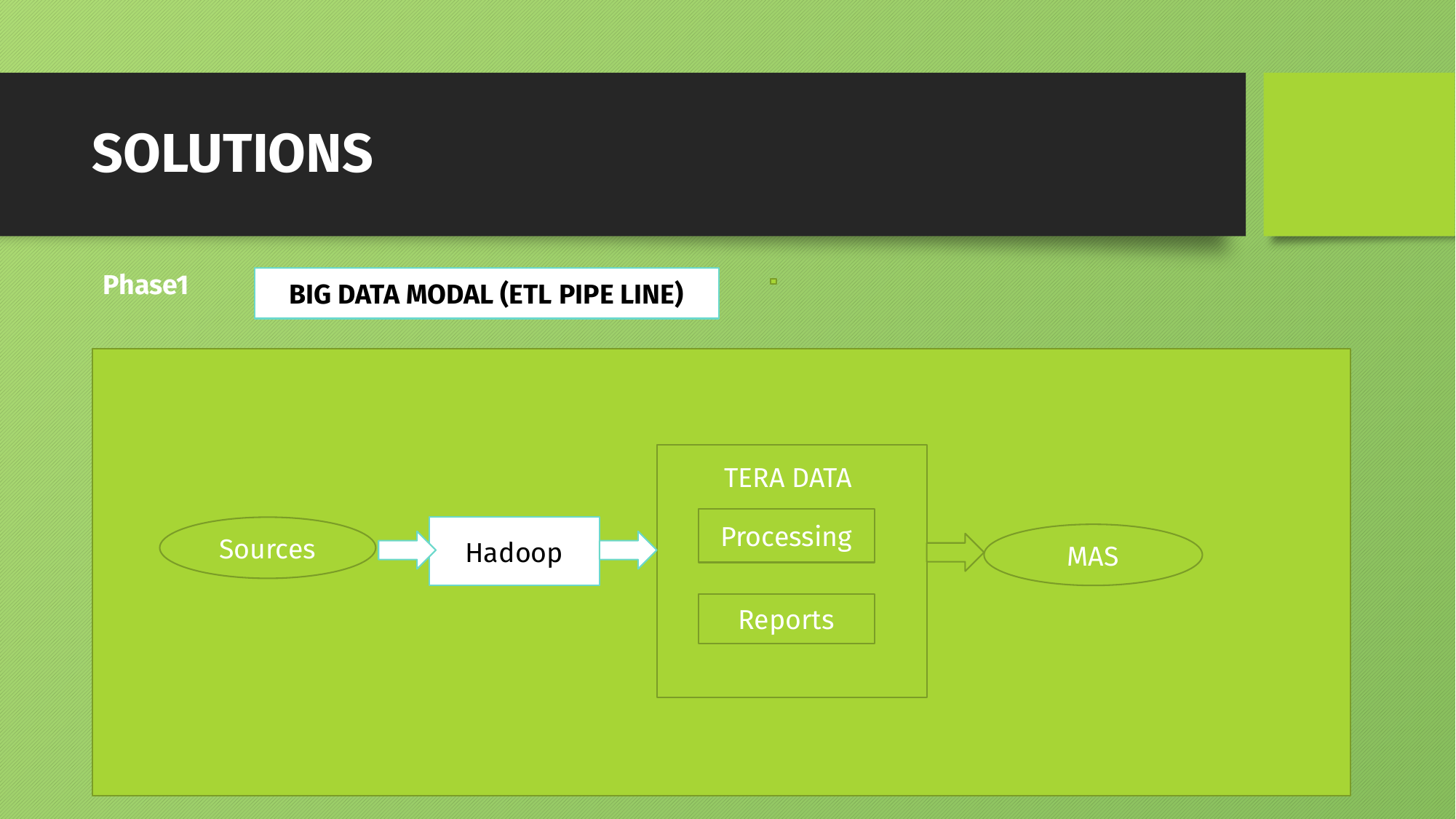

# SOLUTIONS
Phase1
BIG DATA MODAL (ETL PIPE LINE)

TERA DATA

Processing

Hadoop
Sources
MAS

Reports